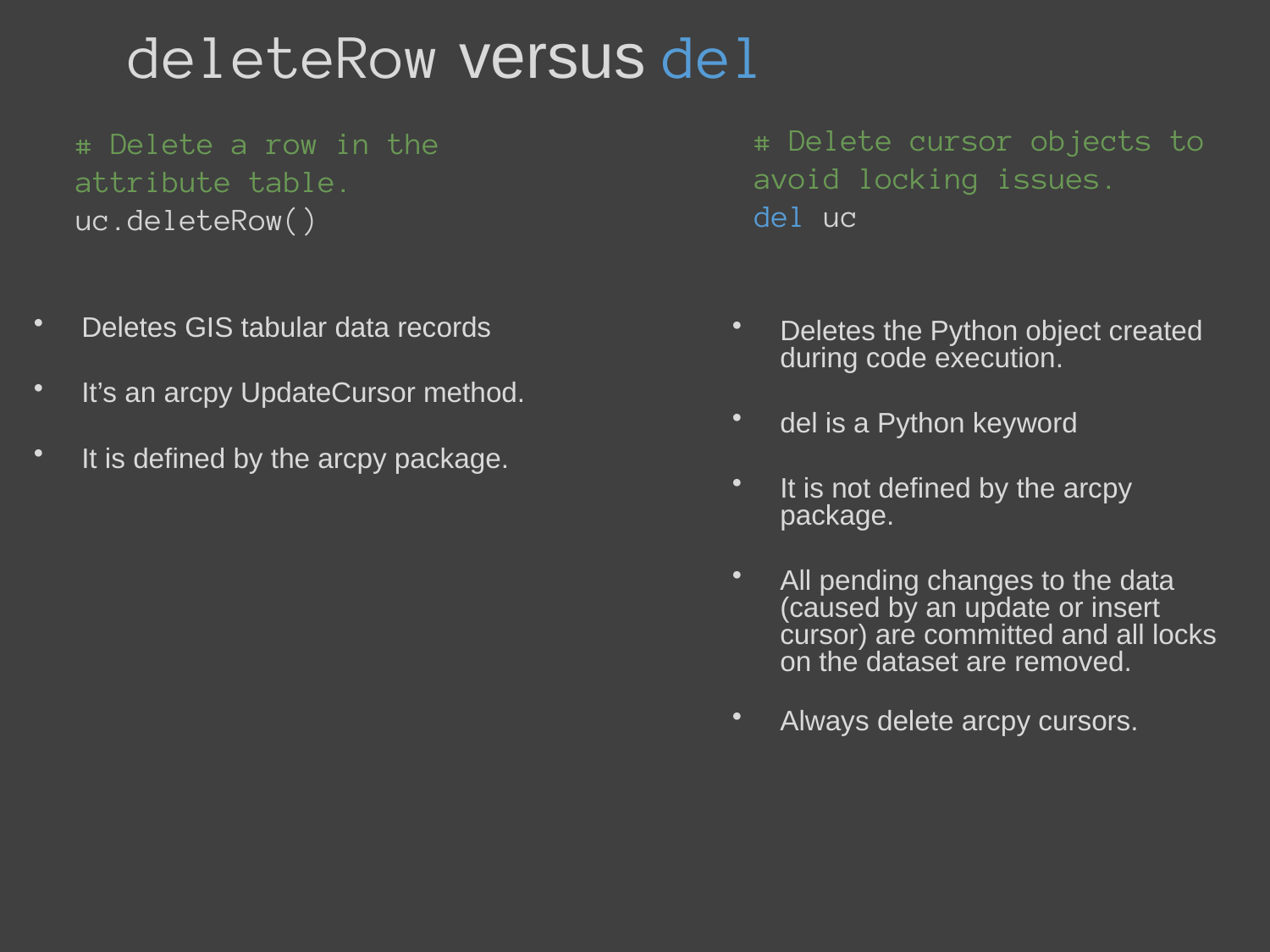

# deleteRow versus del
# Delete cursor objects to avoid locking issues.
del uc
# Delete a row in the attribute table.
uc.deleteRow()

Deletes GIS tabular data records

It’s an arcpy UpdateCursor method.

It is defined by the arcpy package.

Deletes the Python object created during code execution.

del is a Python keyword

It is not defined by the arcpy package.

All pending changes to the data (caused by an update or insert cursor) are committed and all locks on the dataset are removed.
Always delete arcpy cursors.